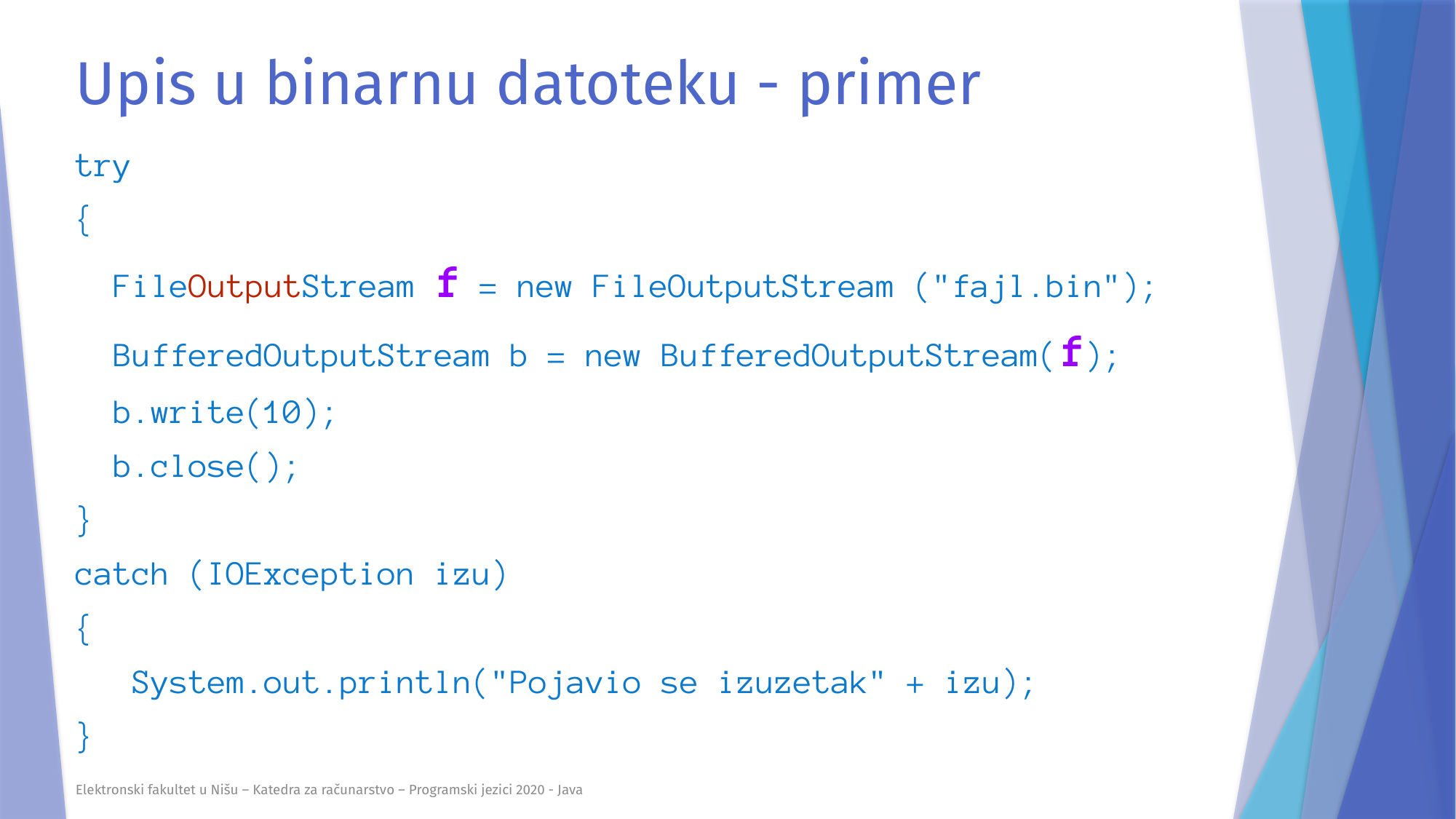

Upis u binarnu datoteku - primer
try
{
  FileOutputStream f = new FileOutputStream ("fajl.bin");
  BufferedOutputStream b = new BufferedOutputStream(f);
  b.write(10);
  b.close();
}
catch (IOException izu)
{
   System.out.println("Pojavio se izuzetak" + izu);
}
Elektronski fakultet u Nišu – Katedra za računarstvo – Programski jezici 2020 - Java